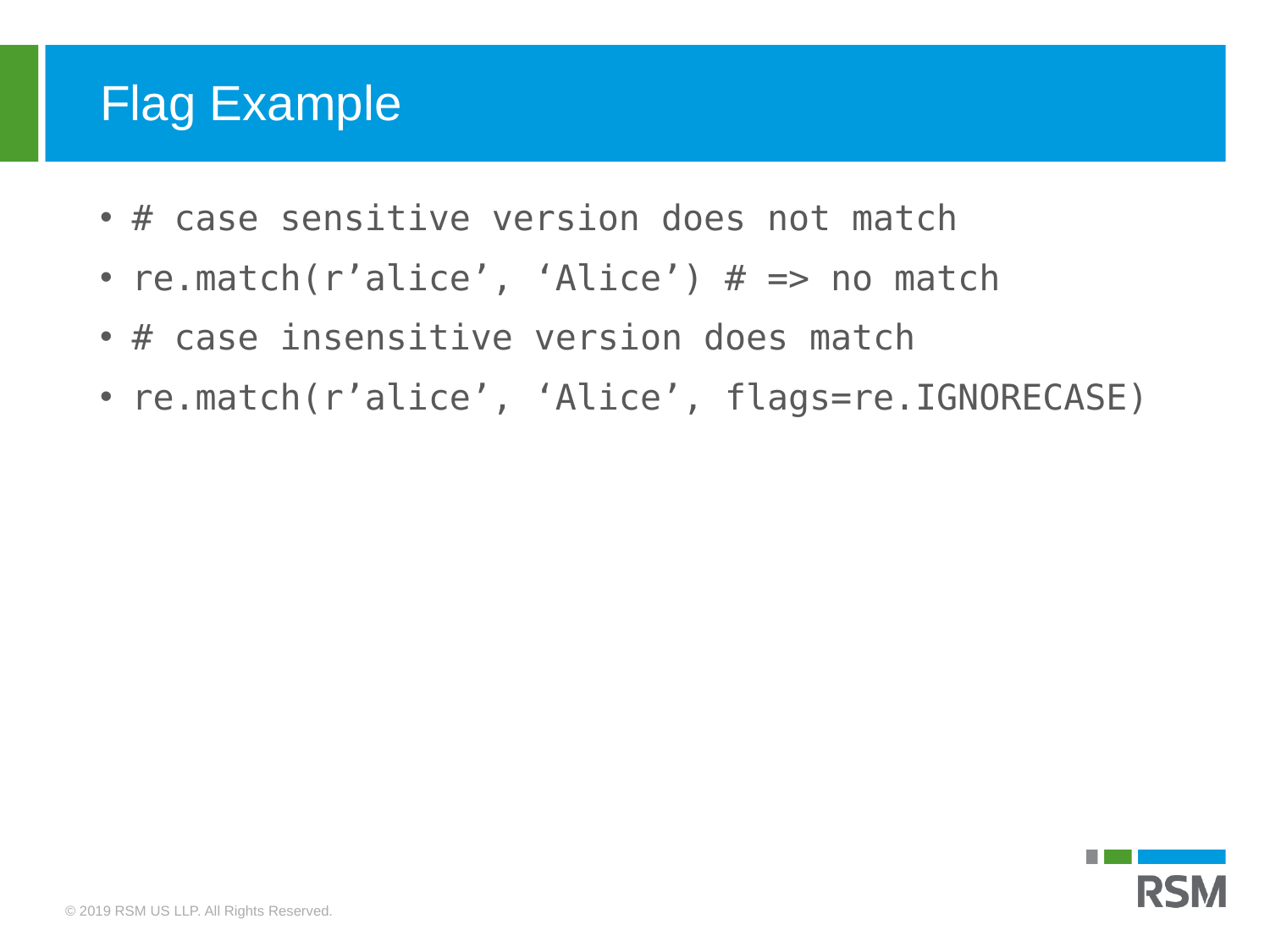

Flag Example
# case sensitive version does not match
re.match(r’alice’, ‘Alice’) # => no match
# case insensitive version does match
re.match(r’alice’, ‘Alice’, flags=re.IGNORECASE)